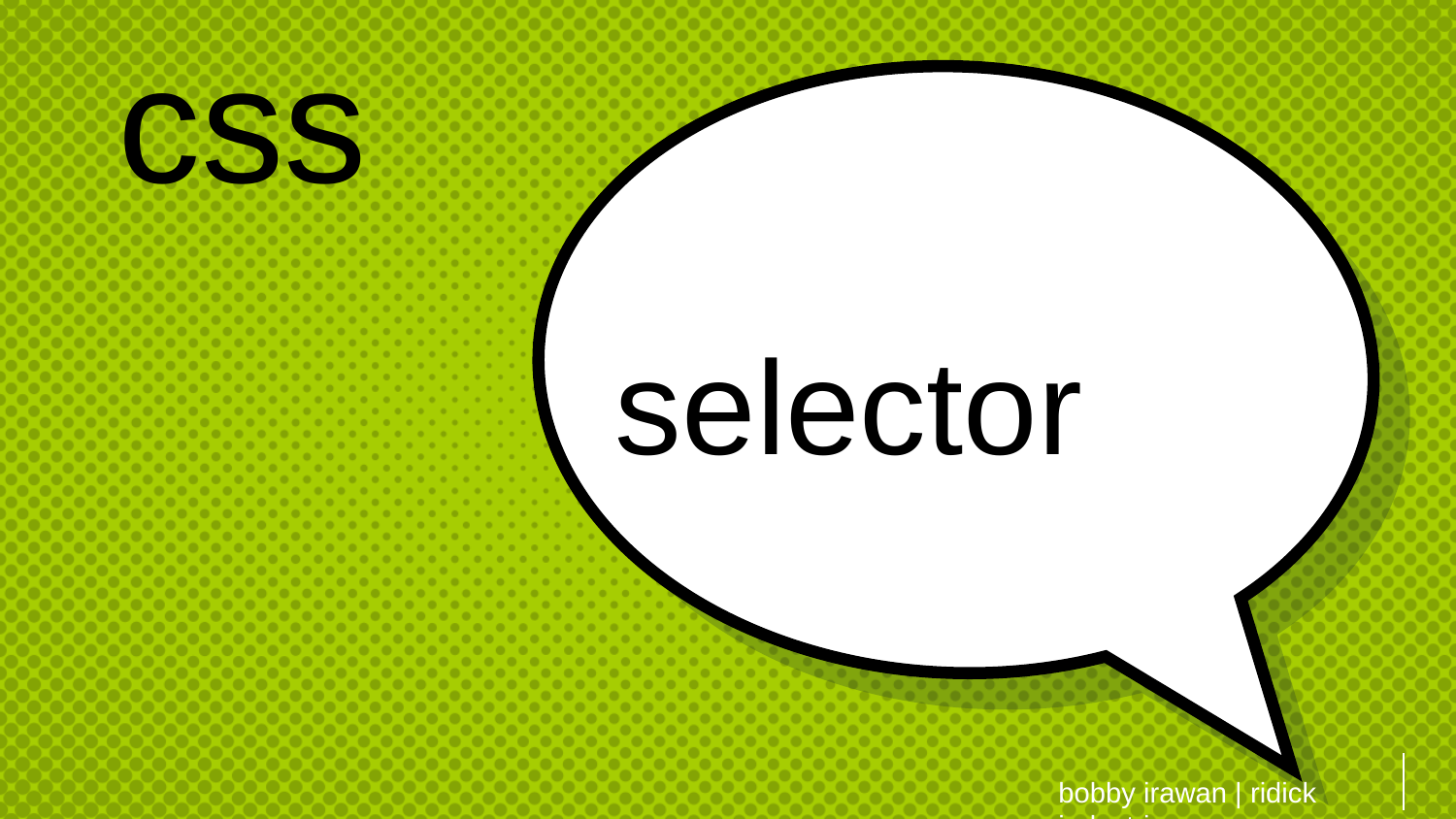

css
# selector
5
bobby irawan | ridick industries